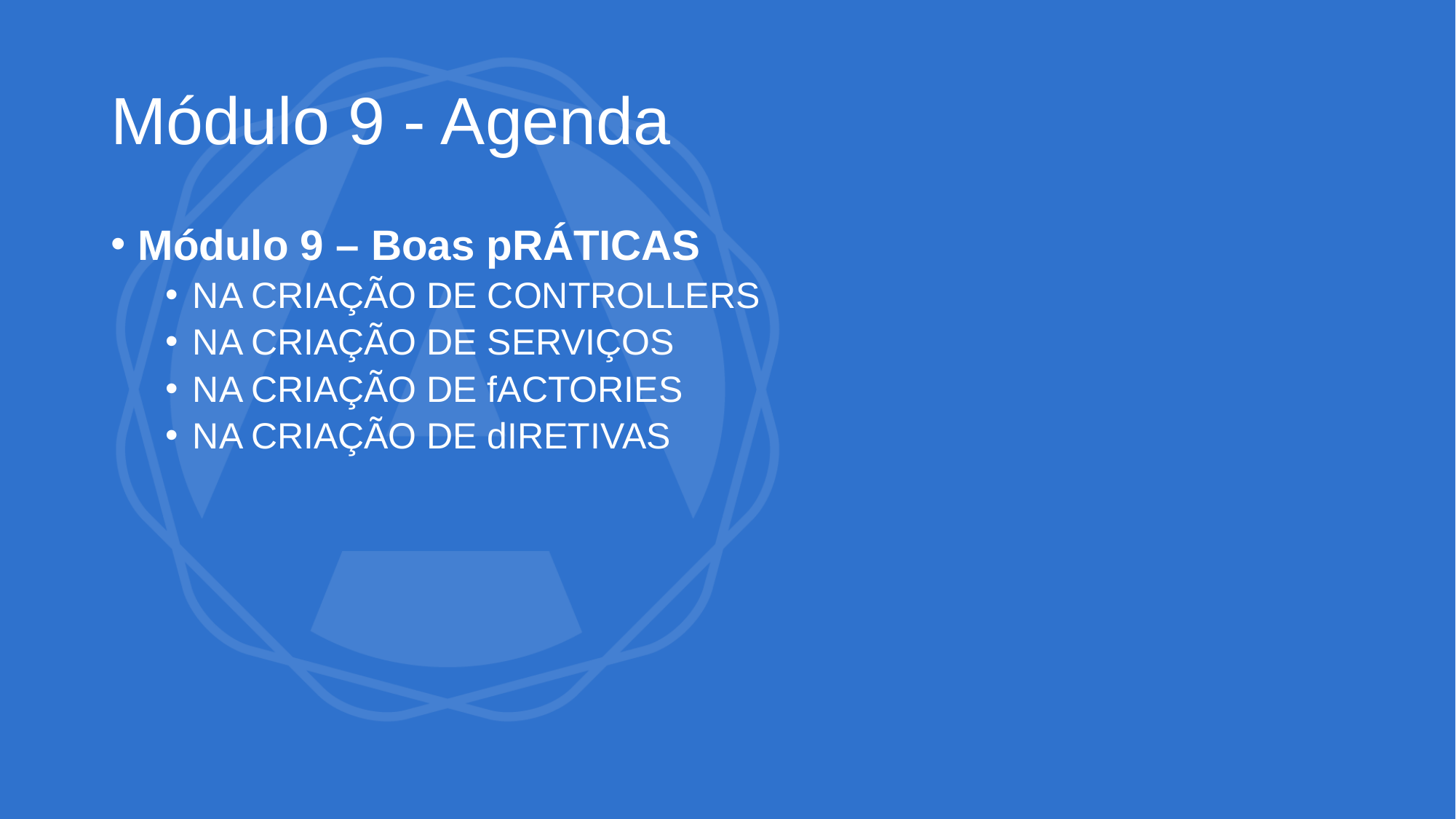

# Módulo 9 - Agenda
Módulo 9 – Boas pRÁTICAS
NA CRIAÇÃO DE CONTROLLERS
NA CRIAÇÃO DE SERVIÇOS
NA CRIAÇÃO DE fACTORIES
NA CRIAÇÃO DE dIRETIVAS